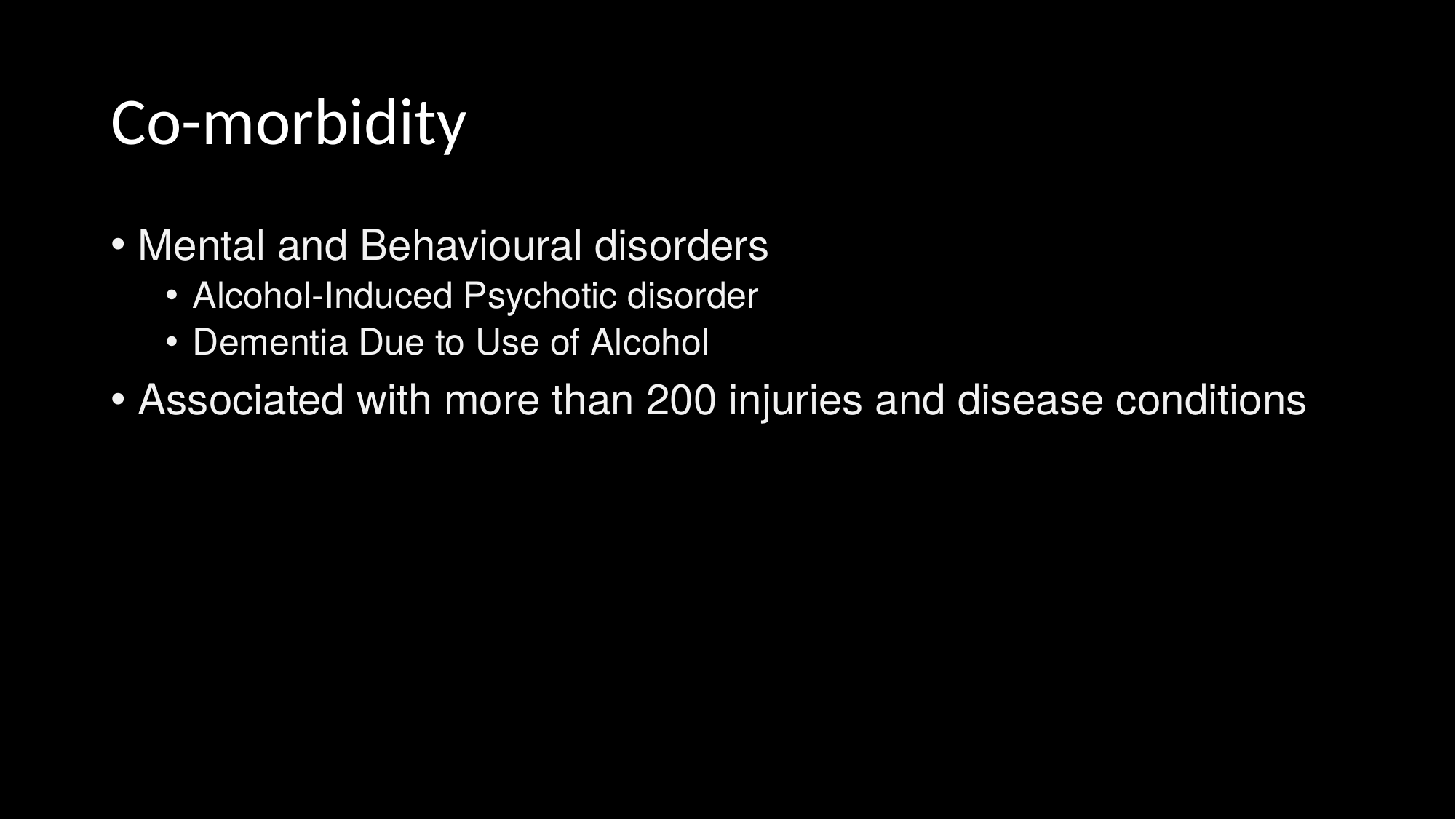

# Co-morbidity
Mental and Behavioural disorders
Alcohol-Induced Psychotic disorder
Dementia Due to Use of Alcohol
Associated with more than 200 injuries and disease conditions